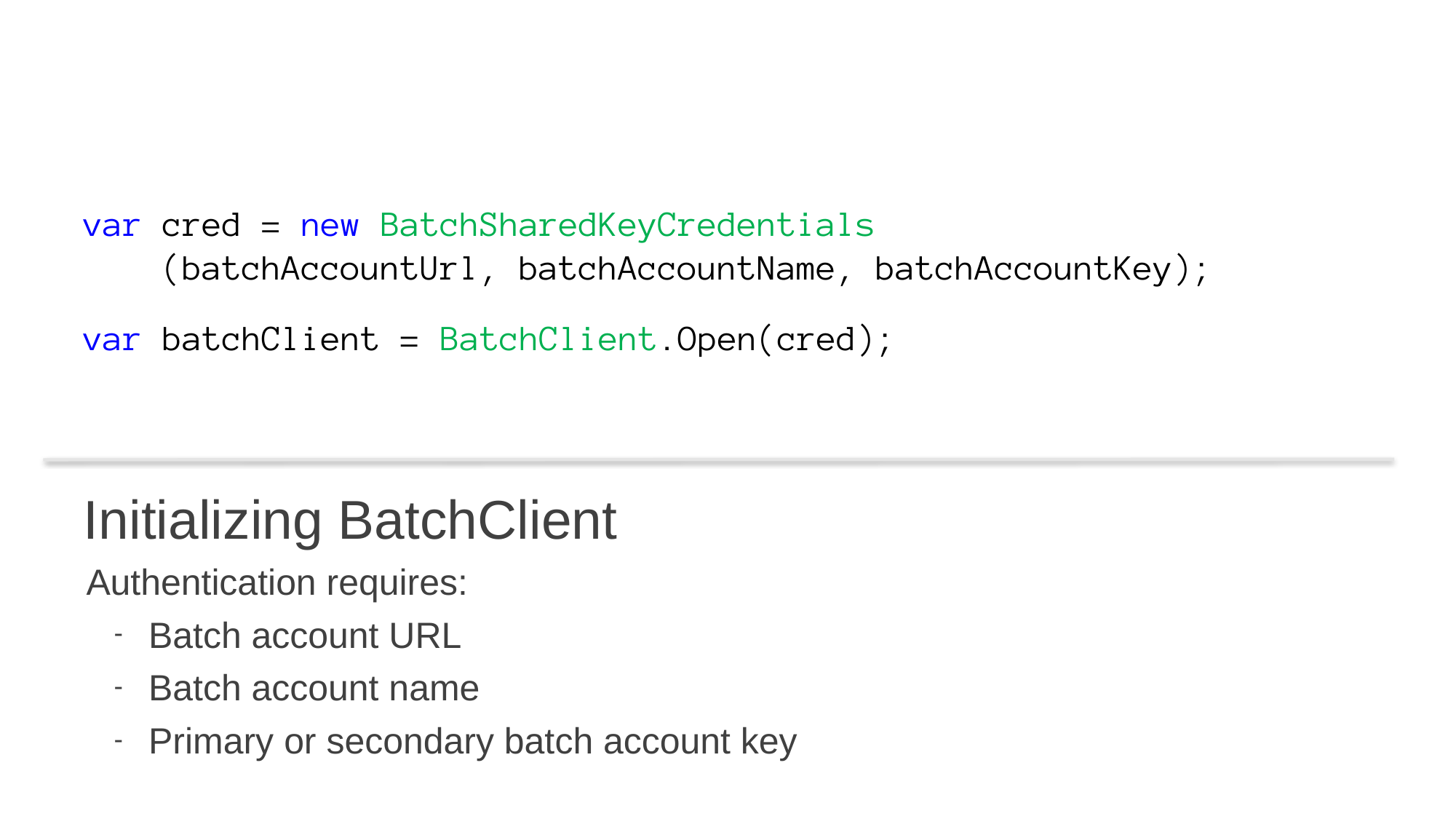

var cred = new BatchSharedKeyCredentials
    (batchAccountUrl, batchAccountName, batchAccountKey);
var batchClient = BatchClient.Open(cred);

# Initializing BatchClient
Authentication requires:
Batch account URL
Batch account name
Primary or secondary batch account key